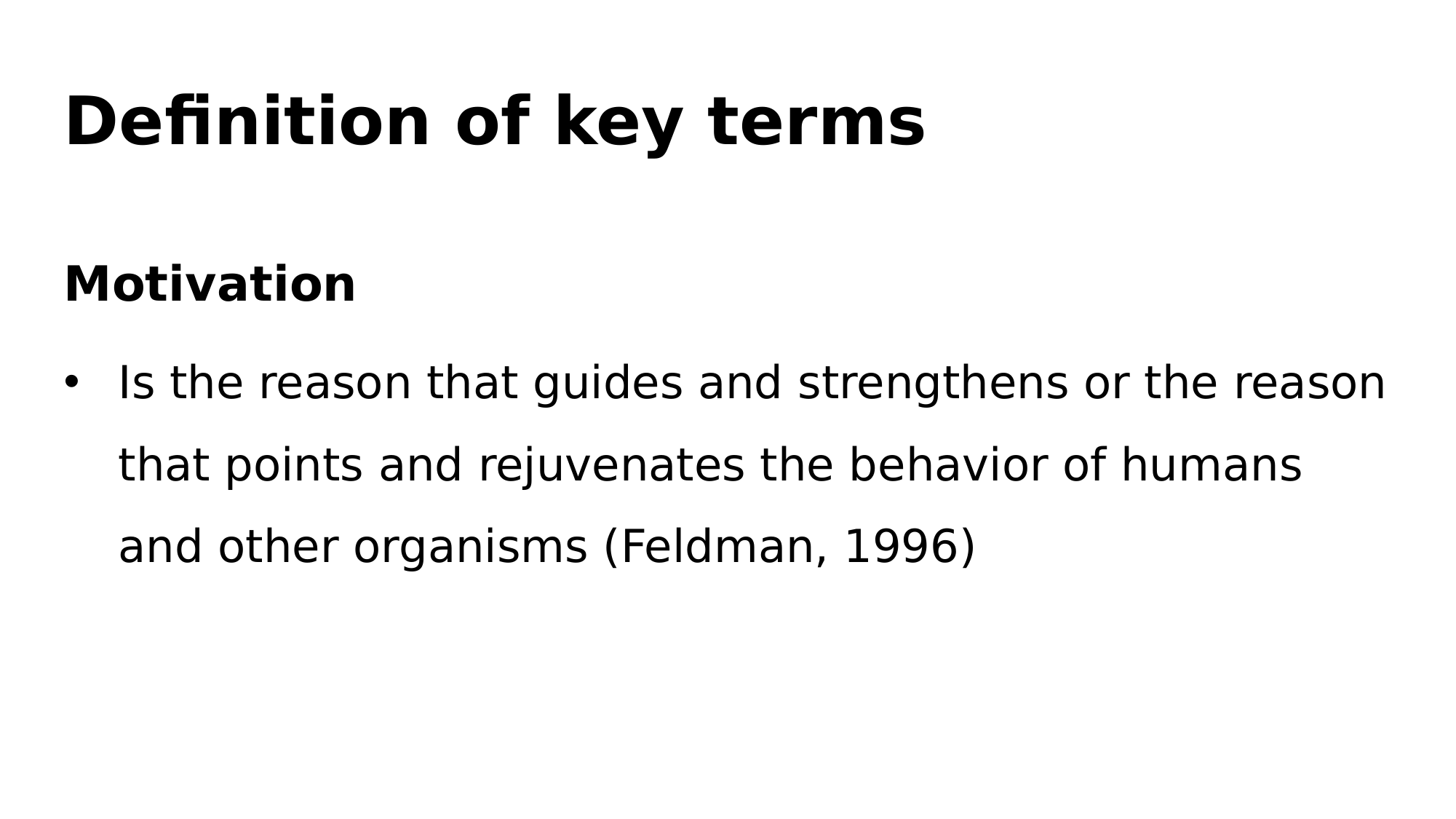

# Definition of key terms
Motivation
Is the reason that guides and strengthens or the reason that points and rejuvenates the behavior of humans and other organisms (Feldman, 1996)